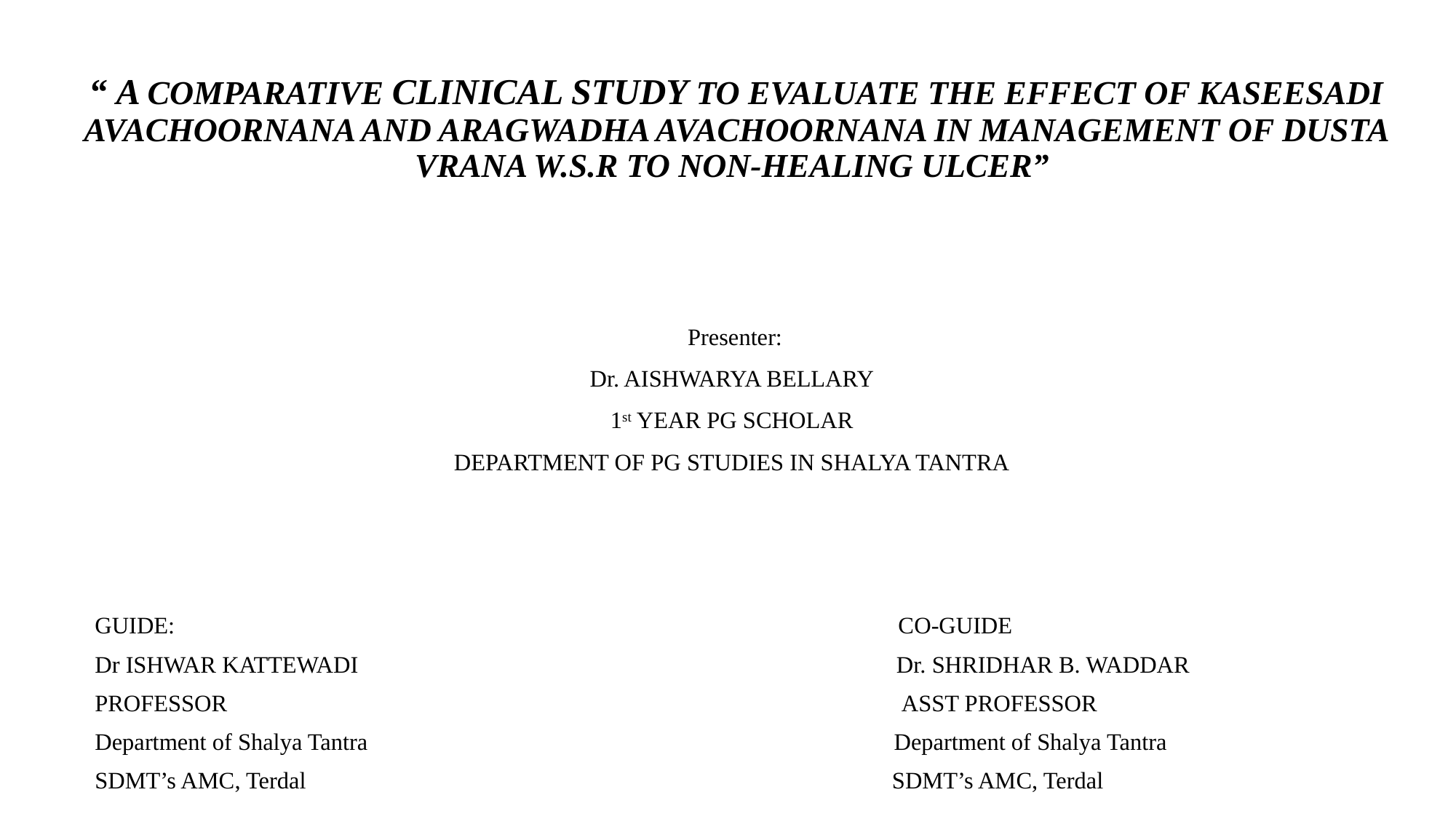

# “ A COMPARATIVE CLINICAL STUDY TO EVALUATE THE EFFECT OF KASEESADI AVACHOORNANA AND ARAGWADHA AVACHOORNANA IN MANAGEMENT OF DUSTA VRANA W.S.R TO NON-HEALING ULCER”
 Presenter:
Dr. AISHWARYA BELLARY
1st YEAR PG SCHOLAR
DEPARTMENT OF PG STUDIES IN SHALYA TANTRA

GUIDE:                                                                                                                         CO-GUIDE
Dr ISHWAR KATTEWADI                                                                                          Dr. SHRIDHAR B. WADDAR
PROFESSOR                                                                                                                 ASST PROFESSOR
Department of Shalya Tantra                                                                                        Department of Shalya Tantra
SDMT’s AMC, Terdal                                                                                                  SDMT’s AMC, Terdal